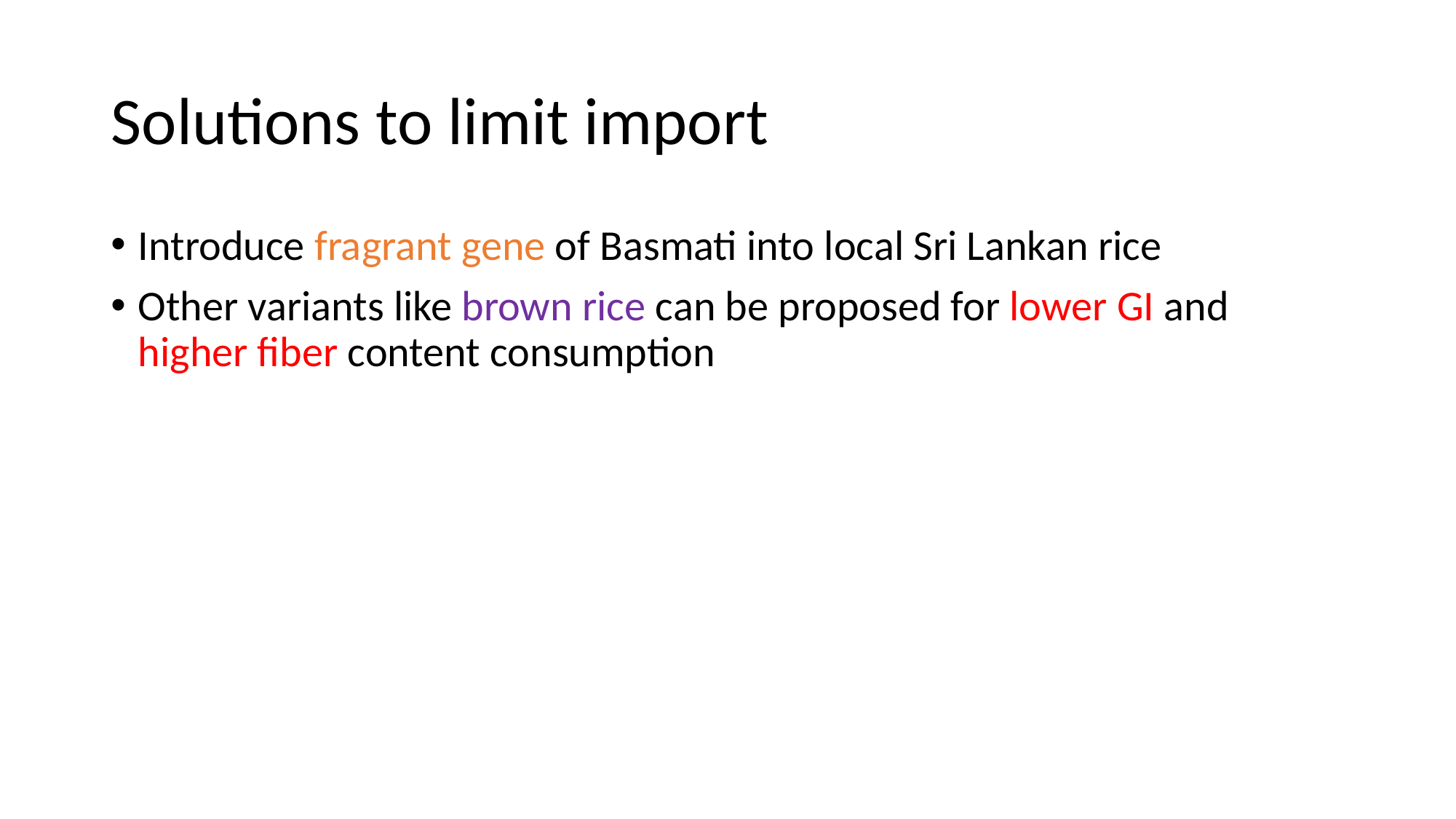

# Solutions to limit import
Introduce fragrant gene of Basmati into local Sri Lankan rice
Other variants like brown rice can be proposed for lower GI and higher fiber content consumption